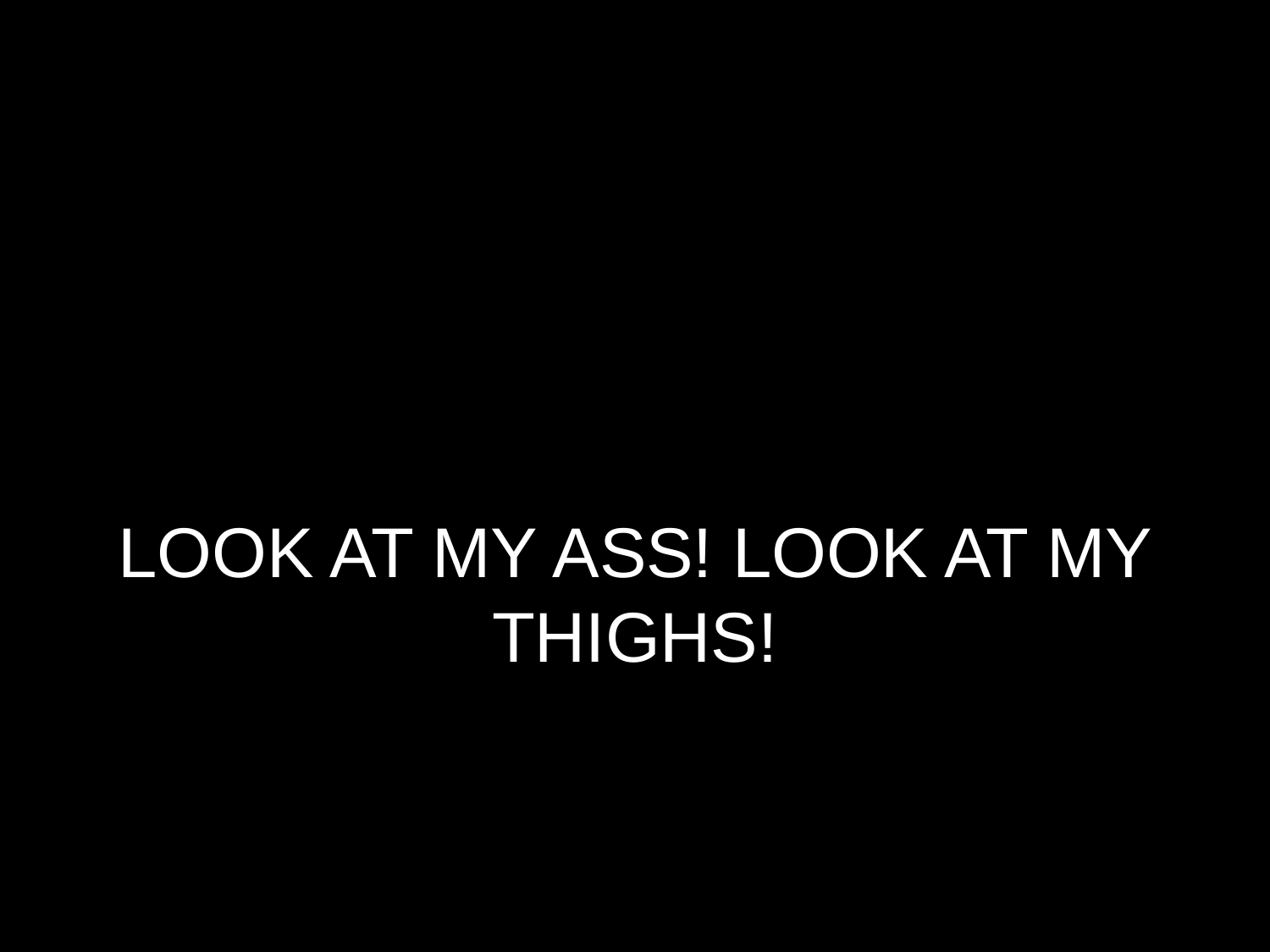

# LOOK AT MY ASS! LOOK AT MY THIGHS!